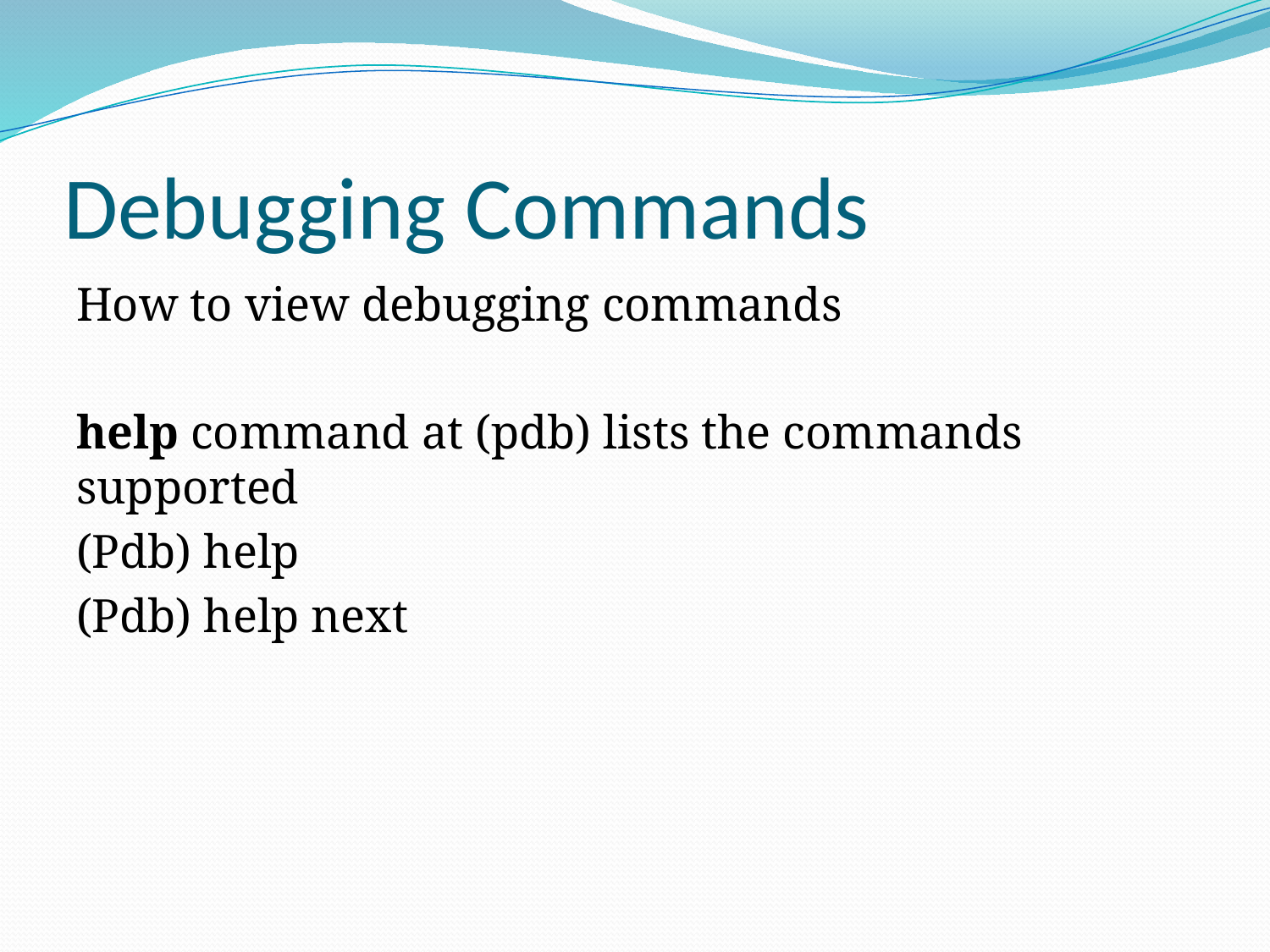

# Debugging Commands
How to view debugging commands

help command at (pdb) lists the commands supported
(Pdb) help
(Pdb) help next